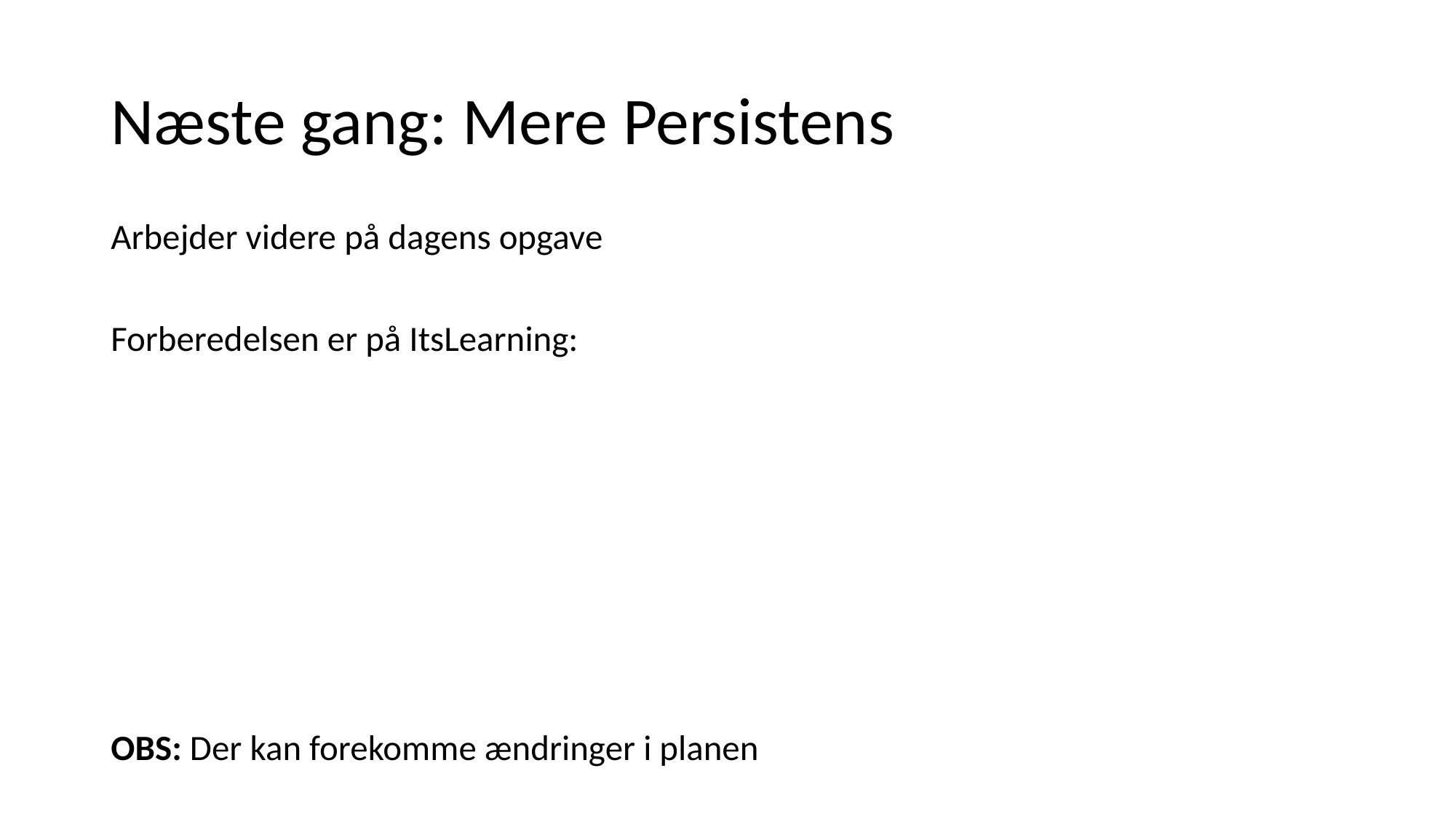

# Næste gang: Mere Persistens
Arbejder videre på dagens opgave

Forberedelsen er på ItsLearning:

OBS: Der kan forekomme ændringer i planen